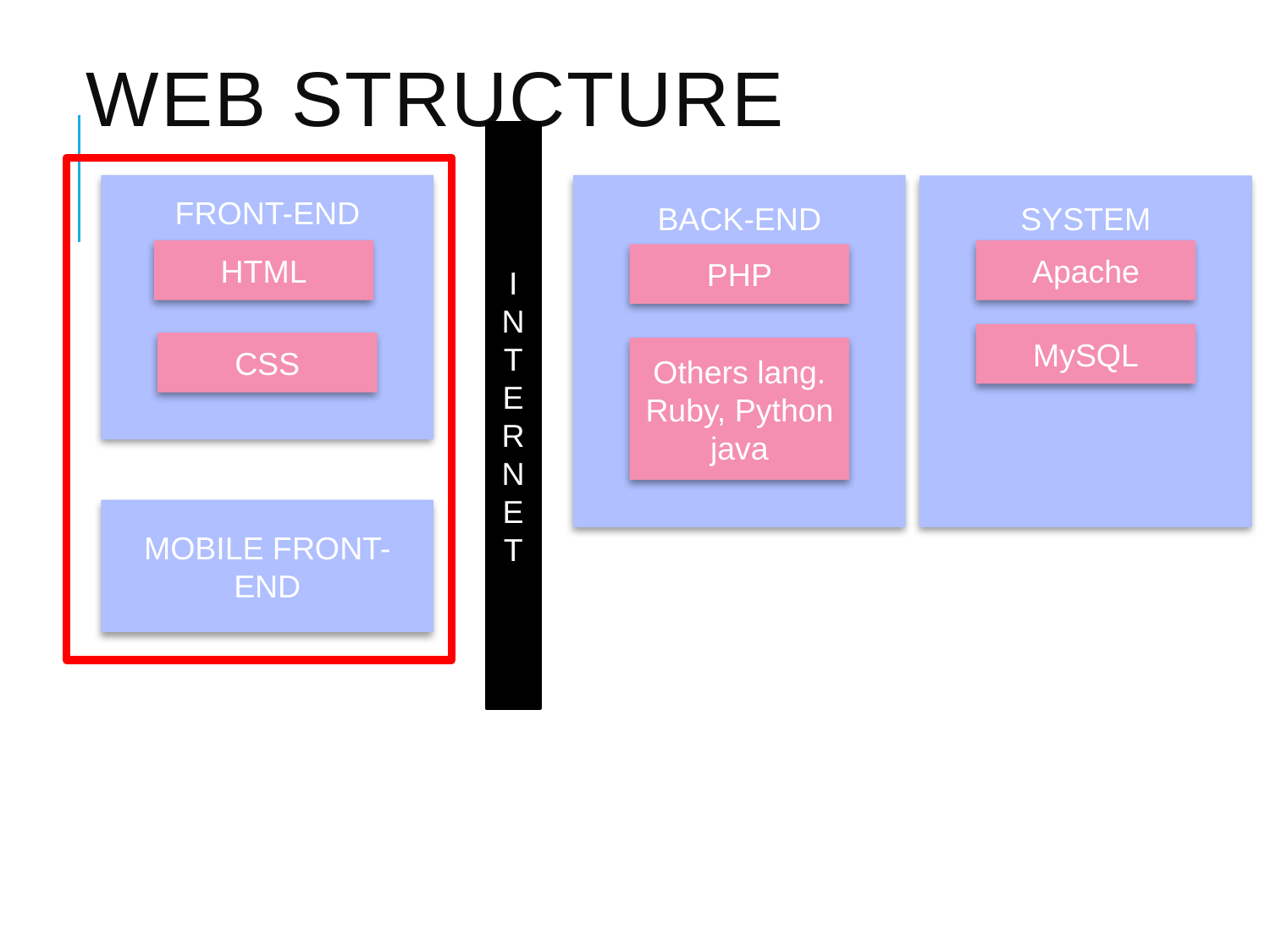

# WEB STRUCTURE
I
N
T
E
R
N
E
T

BACK-END

FRONT-END

SYSTEM

HTML
Apache
PHP
MySQL
CSS
Others lang.
Ruby, Python java
MOBILE FRONT-END